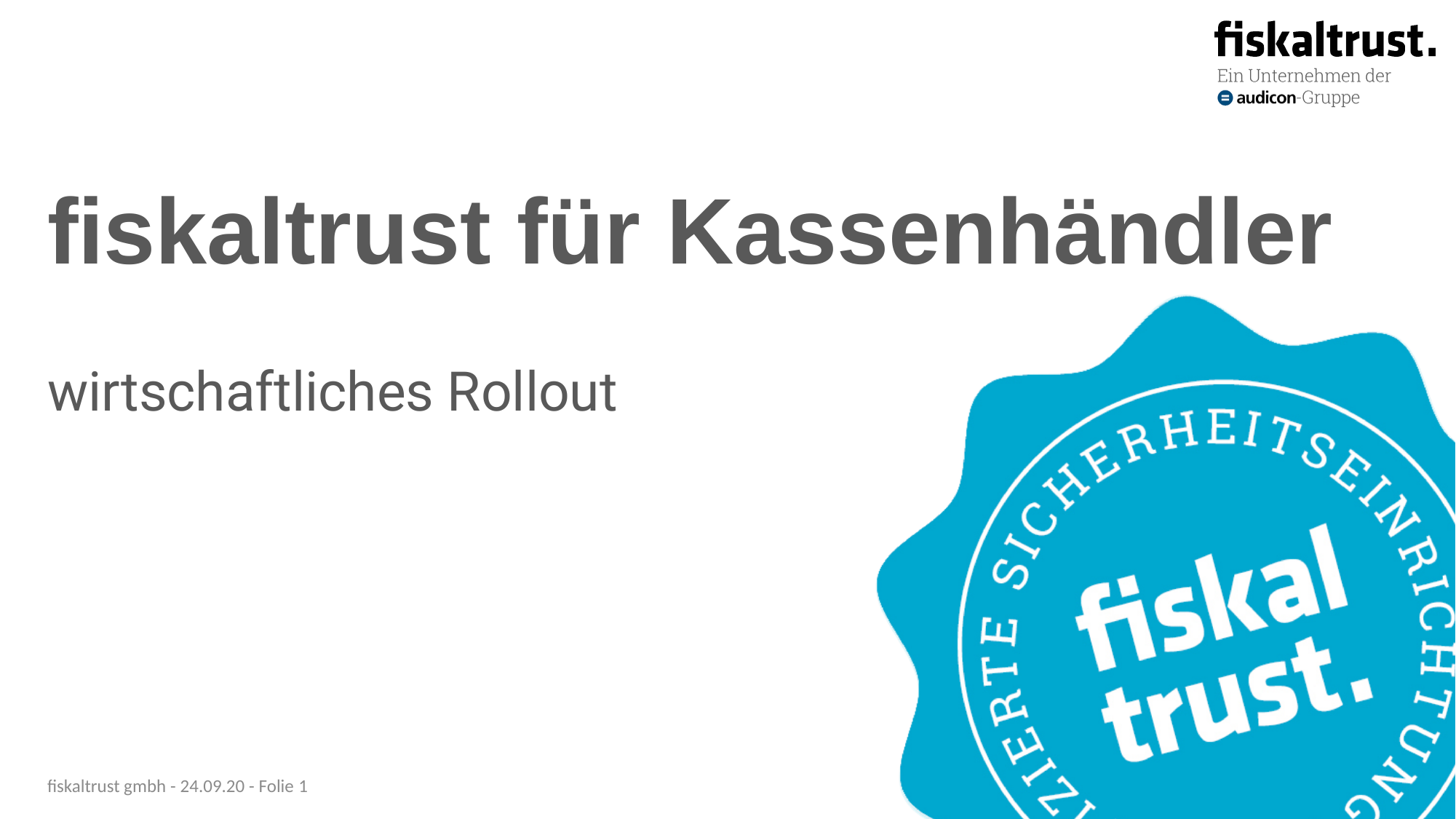

# fiskaltrust für Kassenhändler
wirtschaftliches Rollout
fiskaltrust gmbh - 24.09.20 - Folie 1